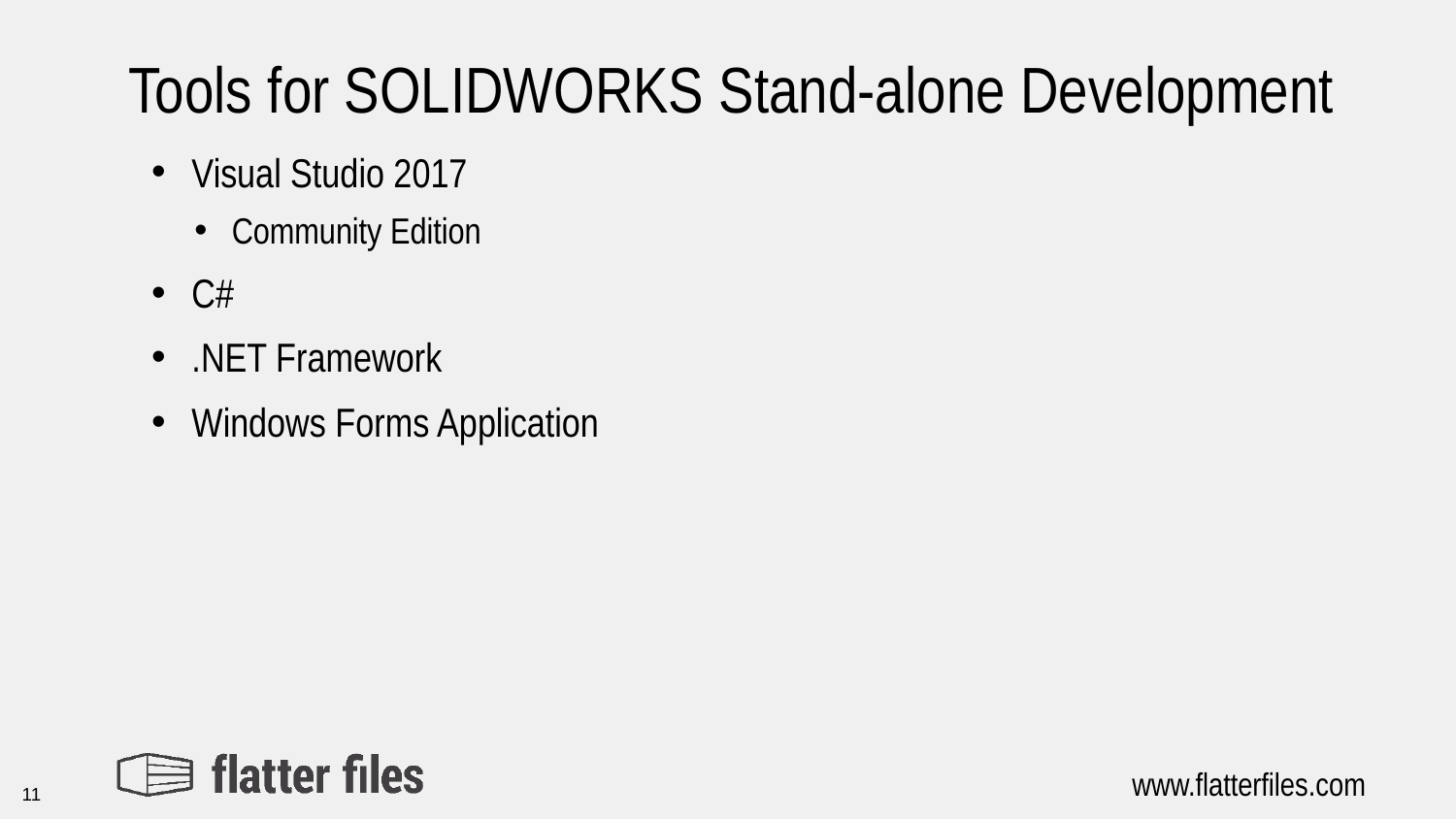

# Tools for SOLIDWORKS Stand-alone Development
Visual Studio 2017
Community Edition
C#
.NET Framework
Windows Forms Application